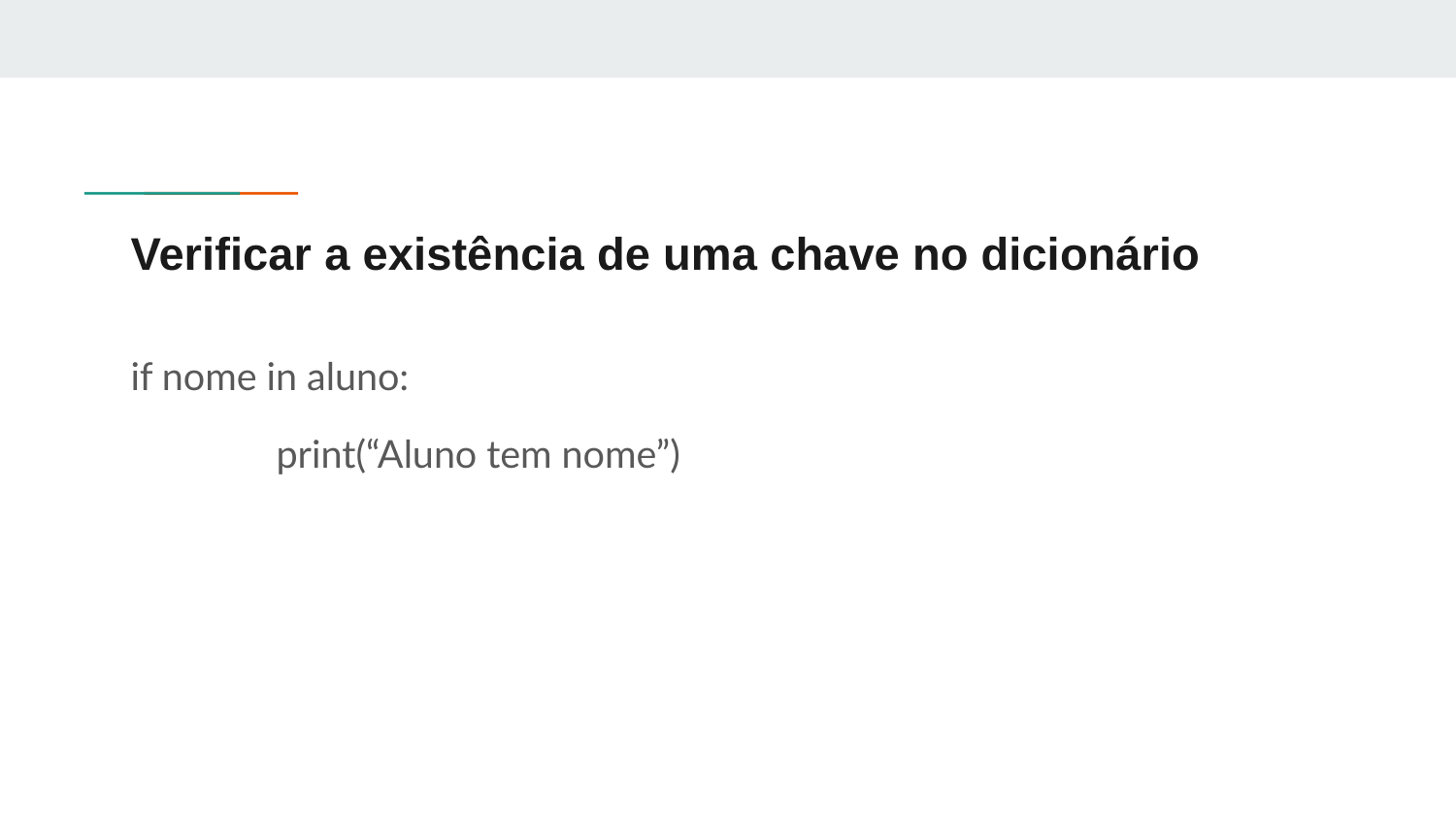

# Verificar a existência de uma chave no dicionário
if nome in aluno:
	print(“Aluno tem nome”)